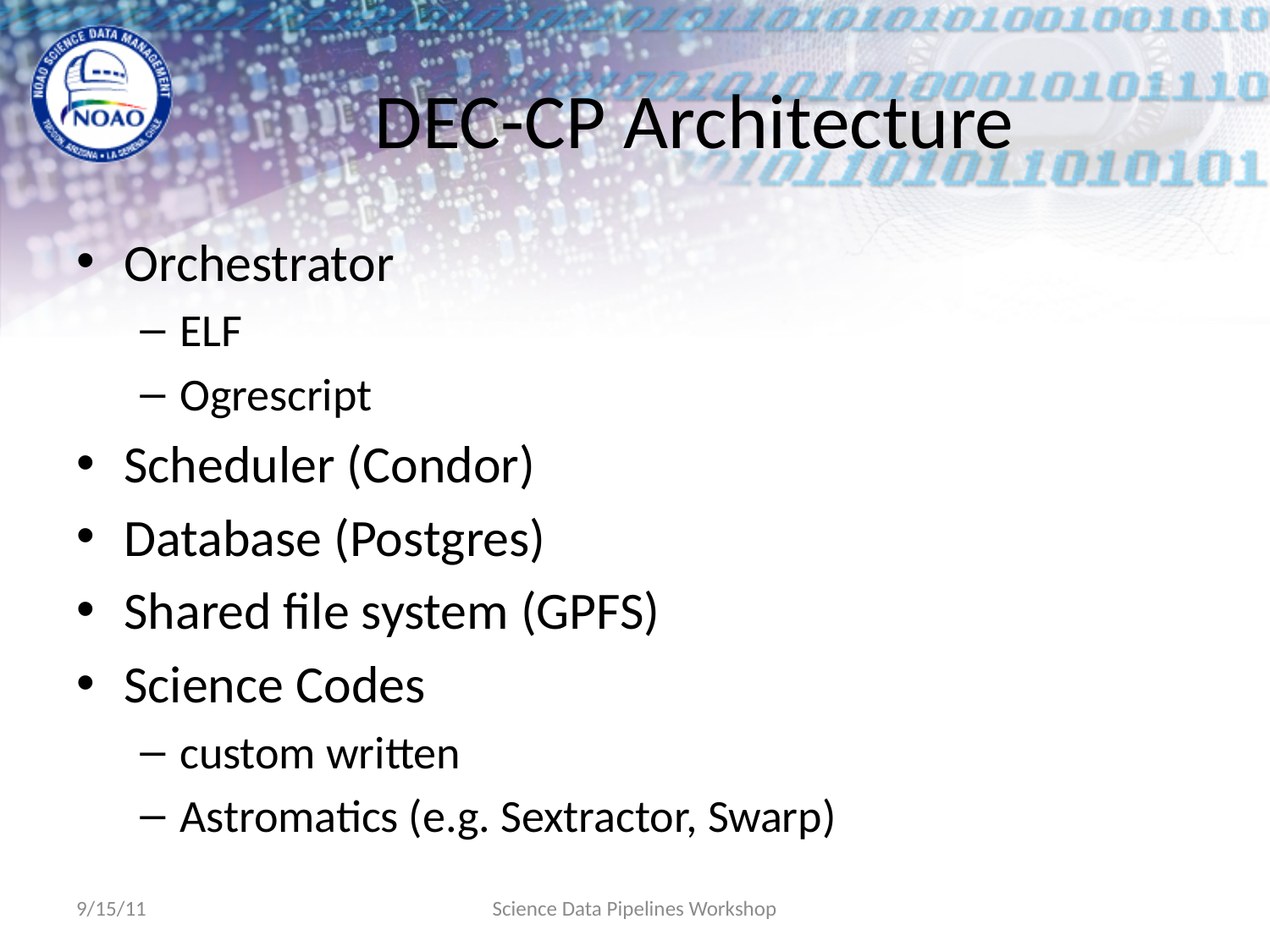

# DEC-CP Architecture
Orchestrator
ELF
Ogrescript
Scheduler (Condor)
Database (Postgres)
Shared file system (GPFS)
Science Codes
custom written
Astromatics (e.g. Sextractor, Swarp)

9/15/11
Science Data Pipelines Workshop